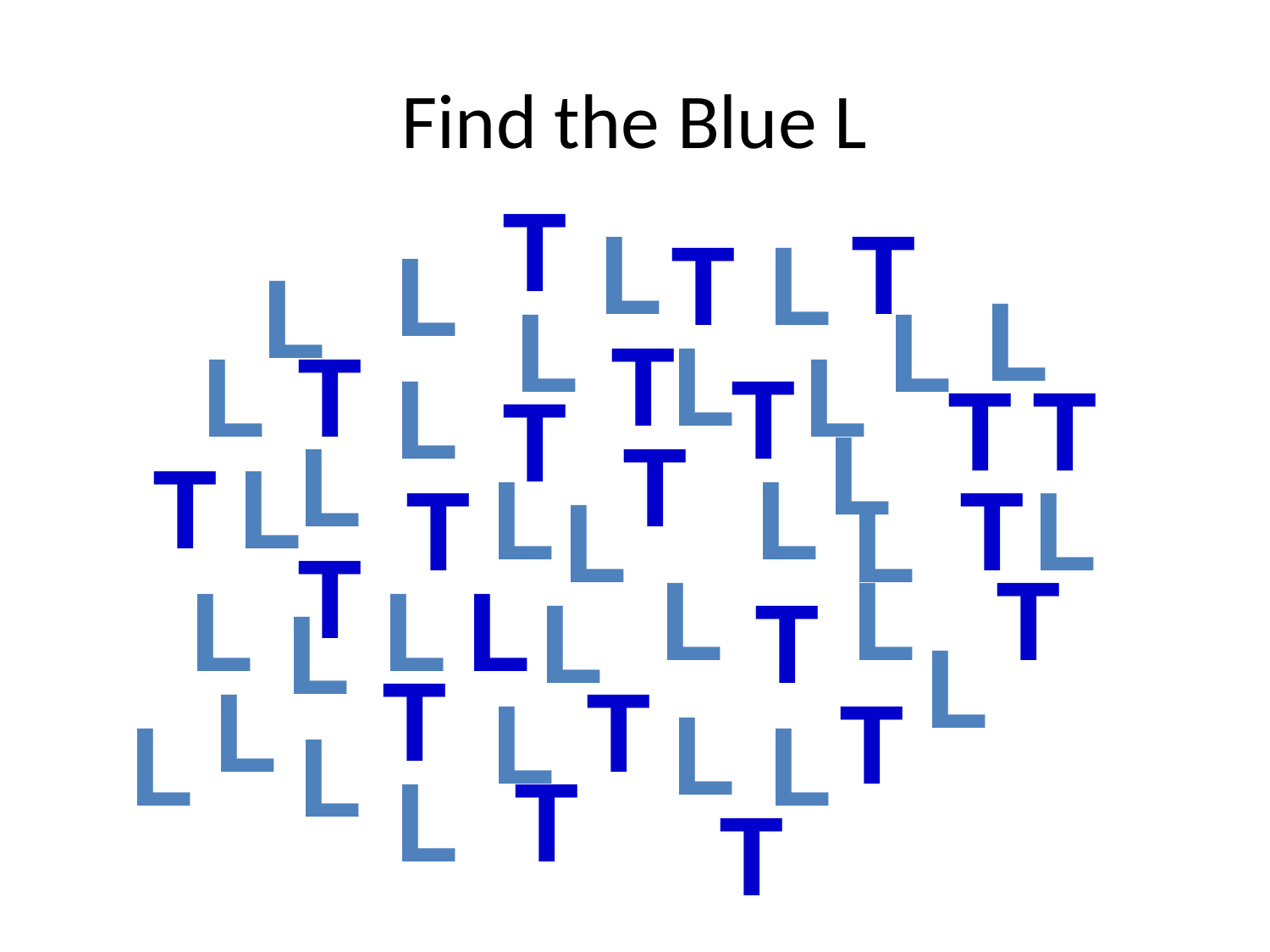

# Find the Blue L
T
L
T
T
L
L
L
L
L
L
T
L
L
T
L
L
T
T
T
T
L
L
T
T
L
L
L
T
T
L
L
L
T
L
L
T
L
L
L
L
T
L
L
T
L
T
L
T
L
L
L
L
L
T
T